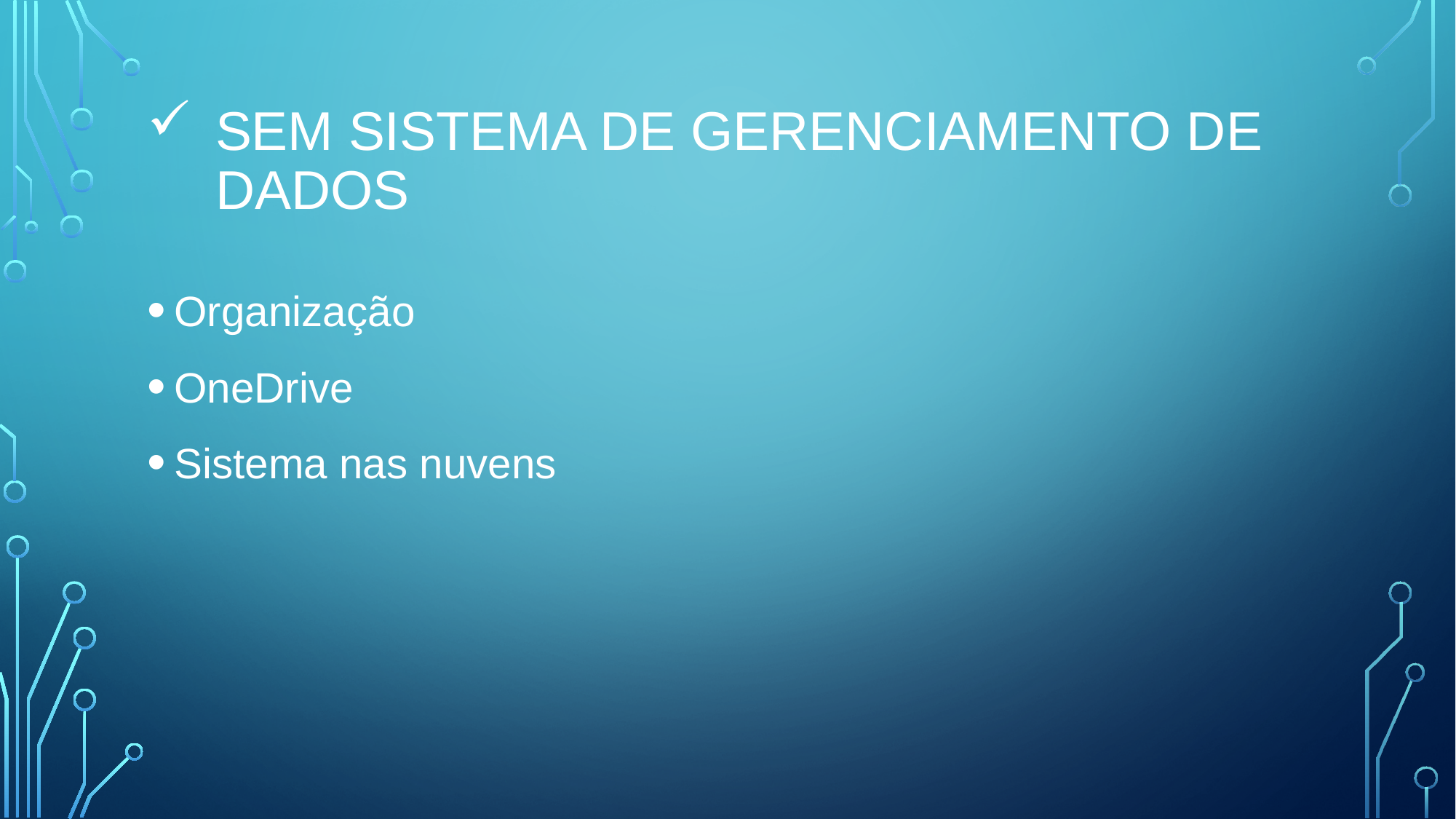

# Sem sistema de gerenciamento de dados
Organização
OneDrive
Sistema nas nuvens